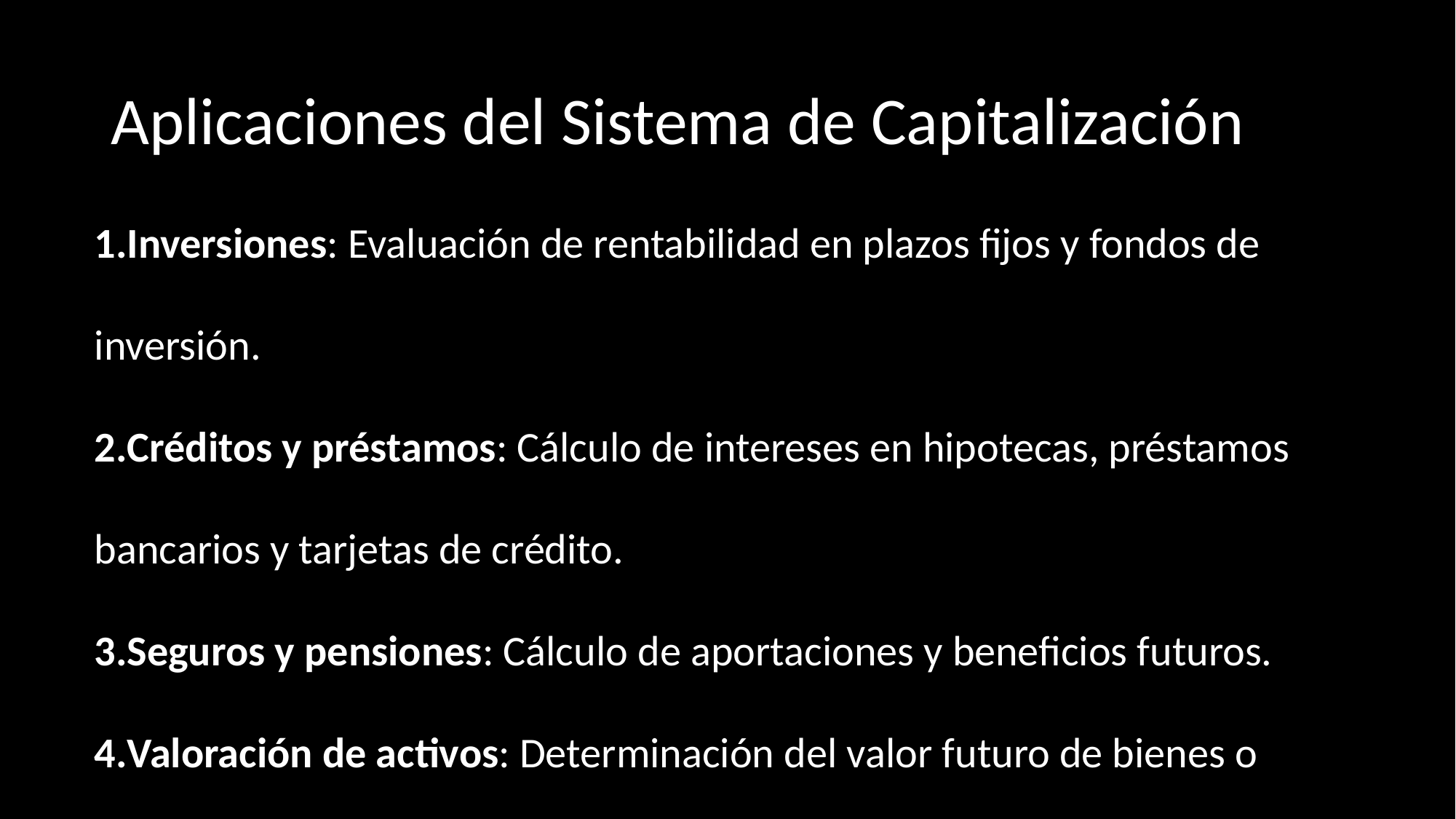

# Aplicaciones del Sistema de Capitalización
Inversiones: Evaluación de rentabilidad en plazos fijos y fondos de inversión.
Créditos y préstamos: Cálculo de intereses en hipotecas, préstamos bancarios y tarjetas de crédito.
Seguros y pensiones: Cálculo de aportaciones y beneficios futuros.
Valoración de activos: Determinación del valor futuro de bienes o inversiones financieras.